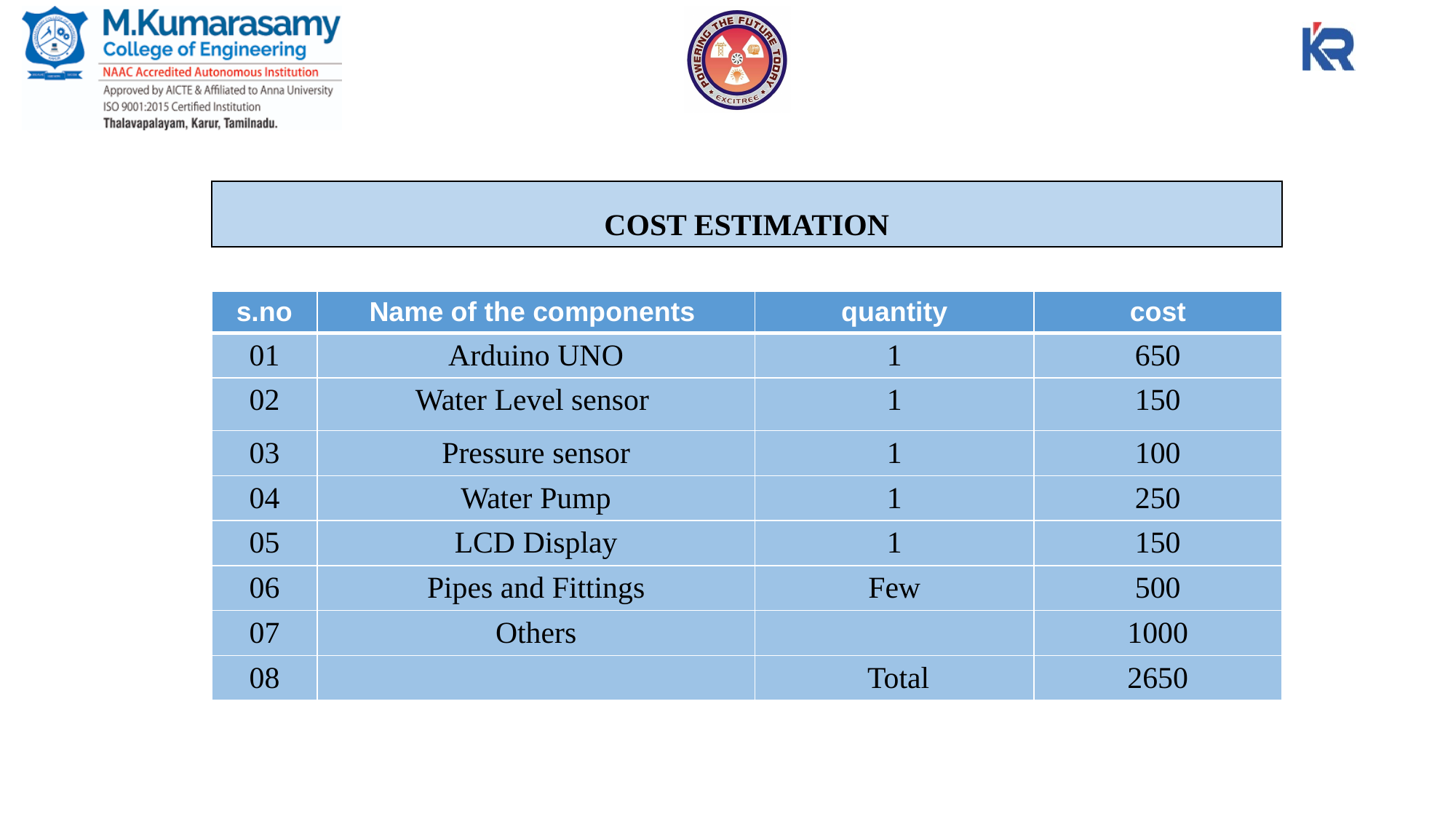

COST ESTIMATION
| s.no | Name of the components | quantity | cost |
| --- | --- | --- | --- |
| 01 | Arduino UNO | 1 | 650 |
| 02 | Water Level sensor | 1 | 150 |
| 03 | Pressure sensor | 1 | 100 |
| 04 | Water Pump | 1 | 250 |
| 05 | LCD Display | 1 | 150 |
| 06 | Pipes and Fittings | Few | 500 |
| 07 | Others |  | 1000 |
| 08 |  | Total | 2650 |